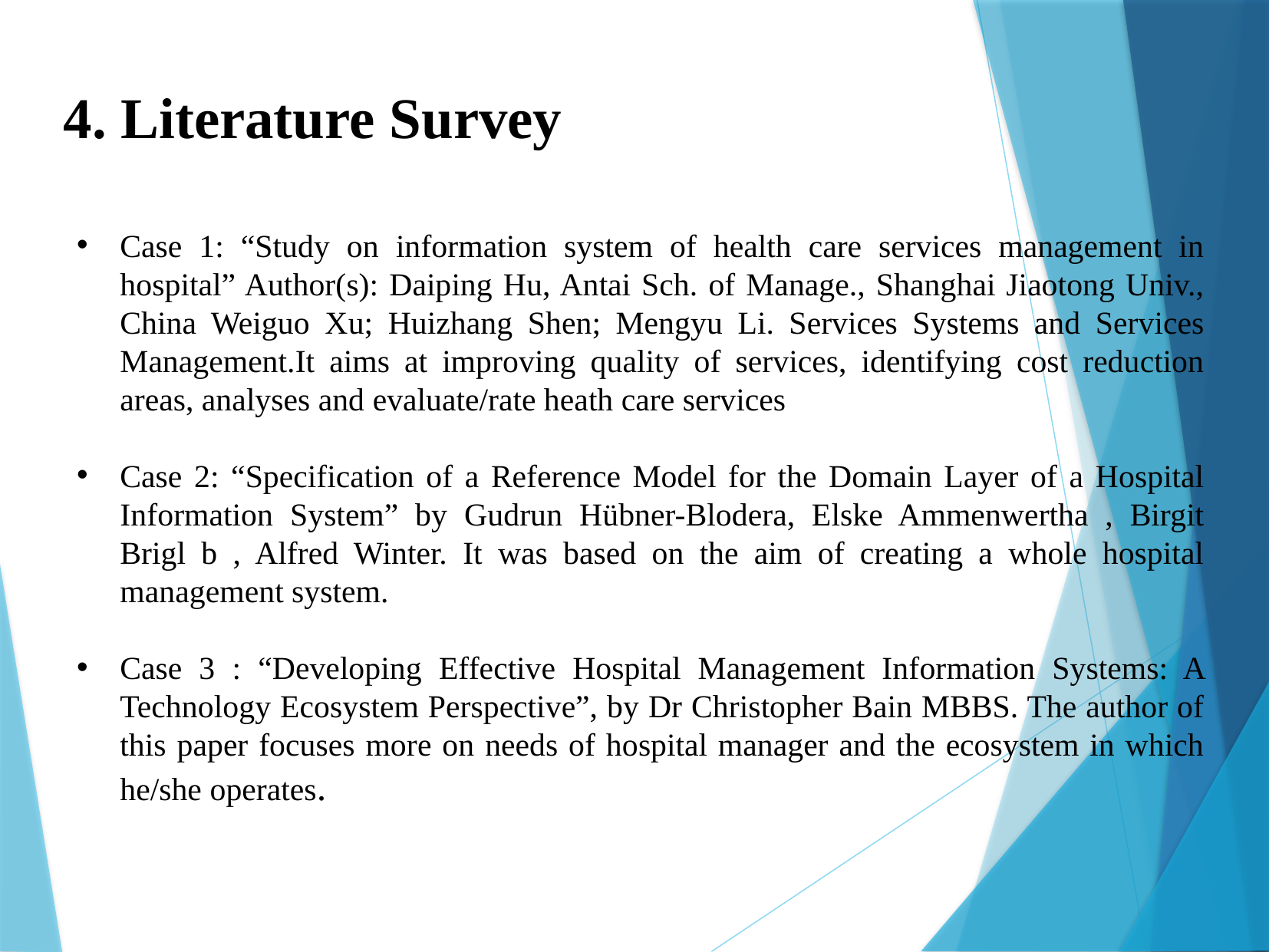

4. Literature Survey
Case 1: “Study on information system of health care services management in hospital” Author(s): Daiping Hu, Antai Sch. of Manage., Shanghai Jiaotong Univ., China Weiguo Xu; Huizhang Shen; Mengyu Li. Services Systems and Services Management.It aims at improving quality of services, identifying cost reduction areas, analyses and evaluate/rate heath care services

Case 2: “Specification of a Reference Model for the Domain Layer of a Hospital Information System” by Gudrun Hübner-Blodera, Elske Ammenwertha , Birgit Brigl b , Alfred Winter. It was based on the aim of creating a whole hospital management system.

Case 3 : “Developing Effective Hospital Management Information Systems: A Technology Ecosystem Perspective”, by Dr Christopher Bain MBBS. The author of this paper focuses more on needs of hospital manager and the ecosystem in which he/she operates.